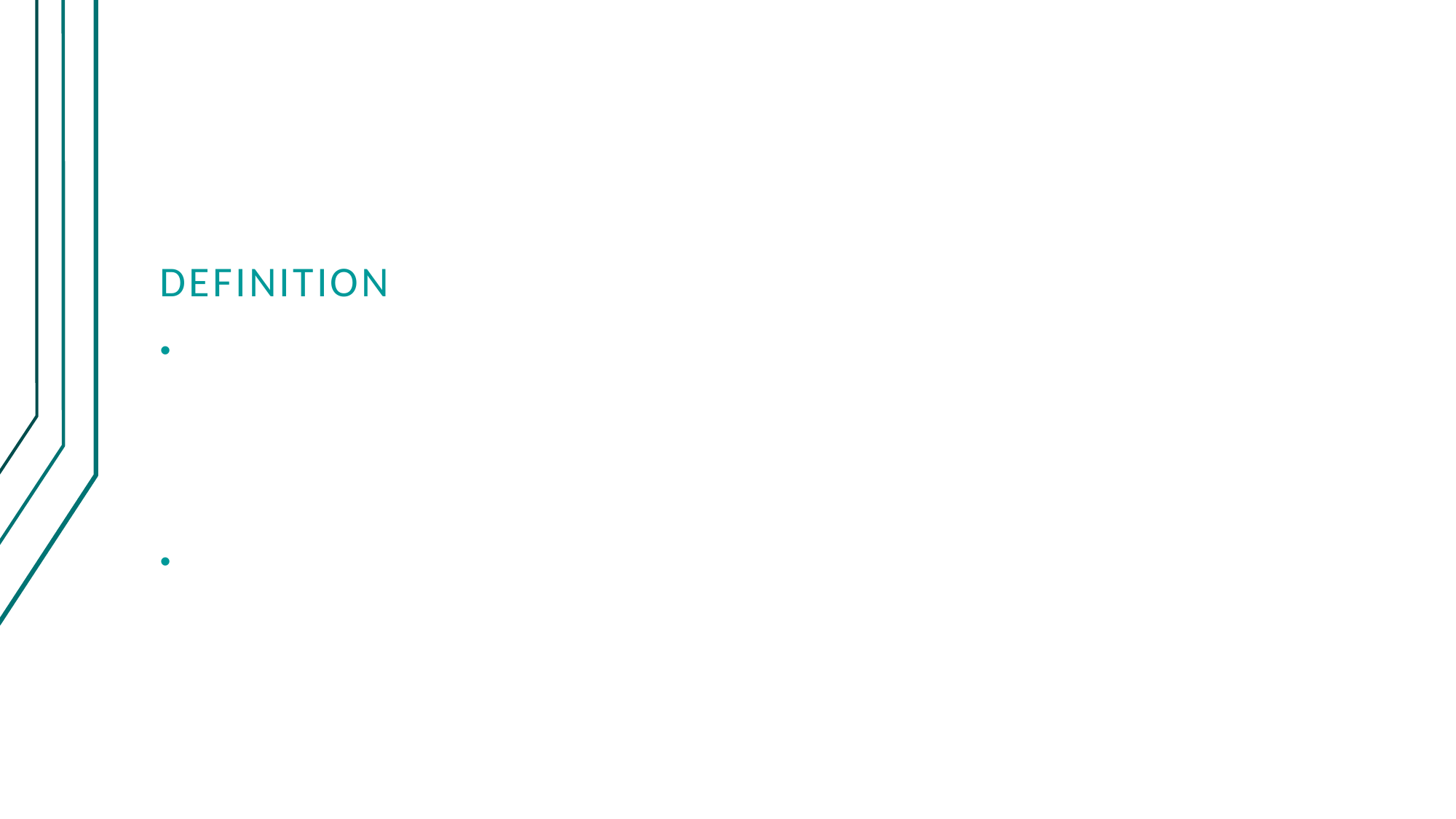

Bron-Kerbosch Algorithm
Definition
Lists all subsets of vertices with the two properties that each pair of vertices in one of the listed subsets is connected by an edge, and no listed subset can have any additional vertices added to it while preserving its complete connectivity. (Breadth-First Order).

“…The Bron–Kerbosch algorithm and subsequent improvements to it are frequently reported as being more efficient in practice than the alternatives.”